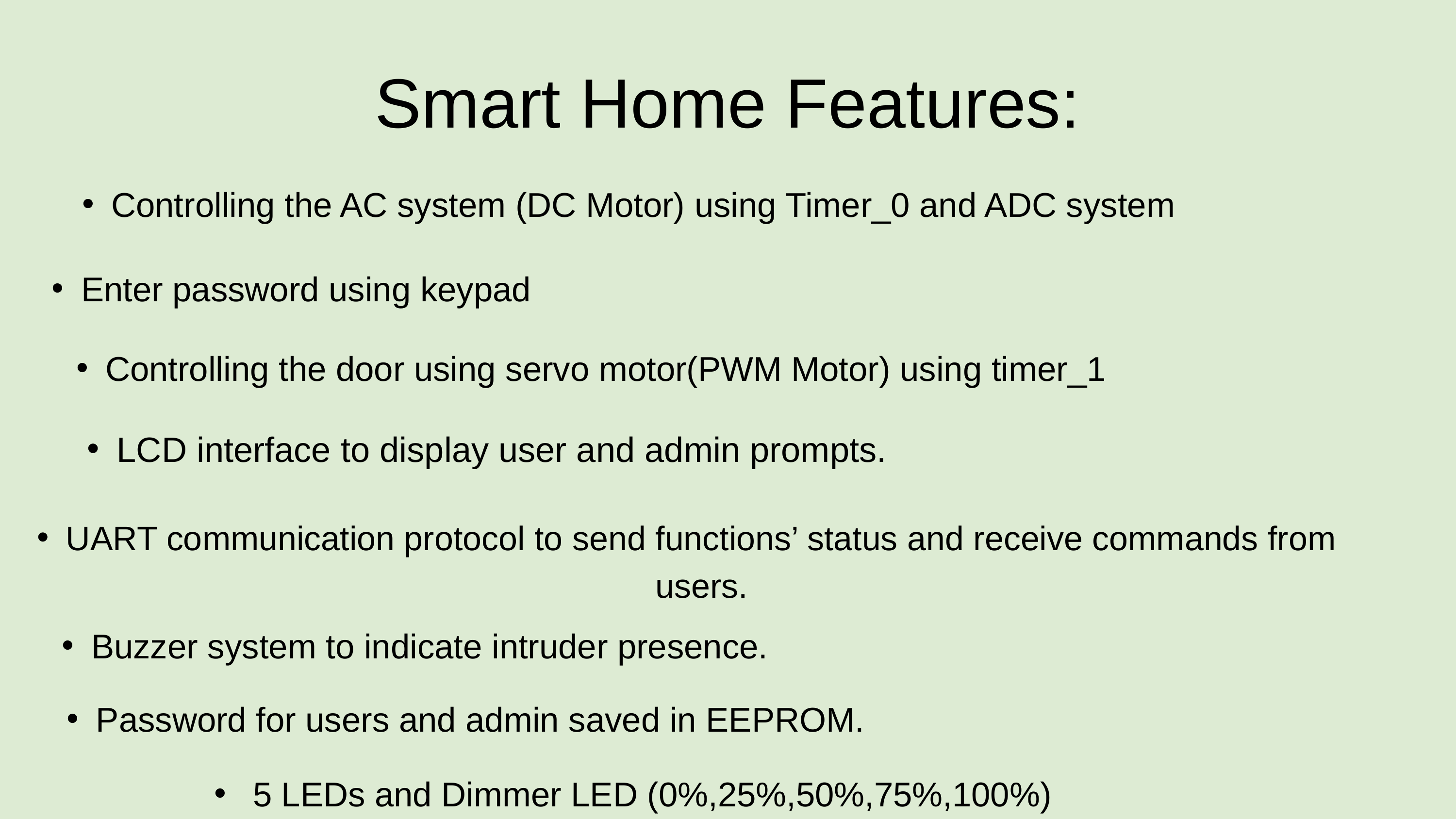

Smart Home Features:
Controlling the AC system (DC Motor) using Timer_0 and ADC system
Enter password using keypad
Controlling the door using servo motor(PWM Motor) using timer_1
LCD interface to display user and admin prompts.

UART communication protocol to send functions’ status and receive commands from users.
Buzzer system to indicate intruder presence.
Password for users and admin saved in EEPROM.
 5 LEDs and Dimmer LED (0%,25%,50%,75%,100%)